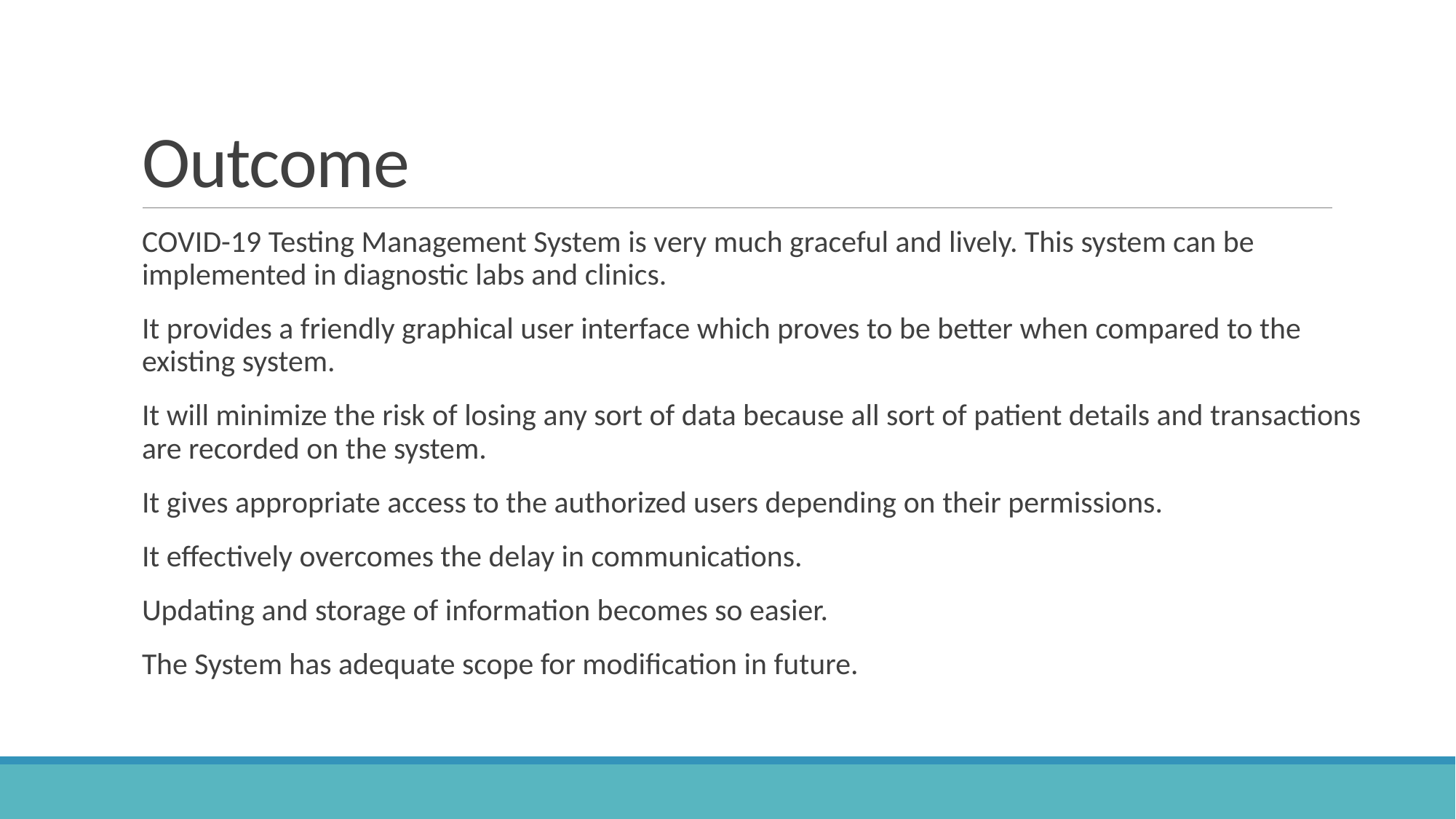

# Outcome
COVID-19 Testing Management System is very much graceful and lively. This system can be implemented in diagnostic labs and clinics.
It provides a friendly graphical user interface which proves to be better when compared to the existing system.
It will minimize the risk of losing any sort of data because all sort of patient details and transactions are recorded on the system.
It gives appropriate access to the authorized users depending on their permissions.
It effectively overcomes the delay in communications.
Updating and storage of information becomes so easier.
The System has adequate scope for modification in future.